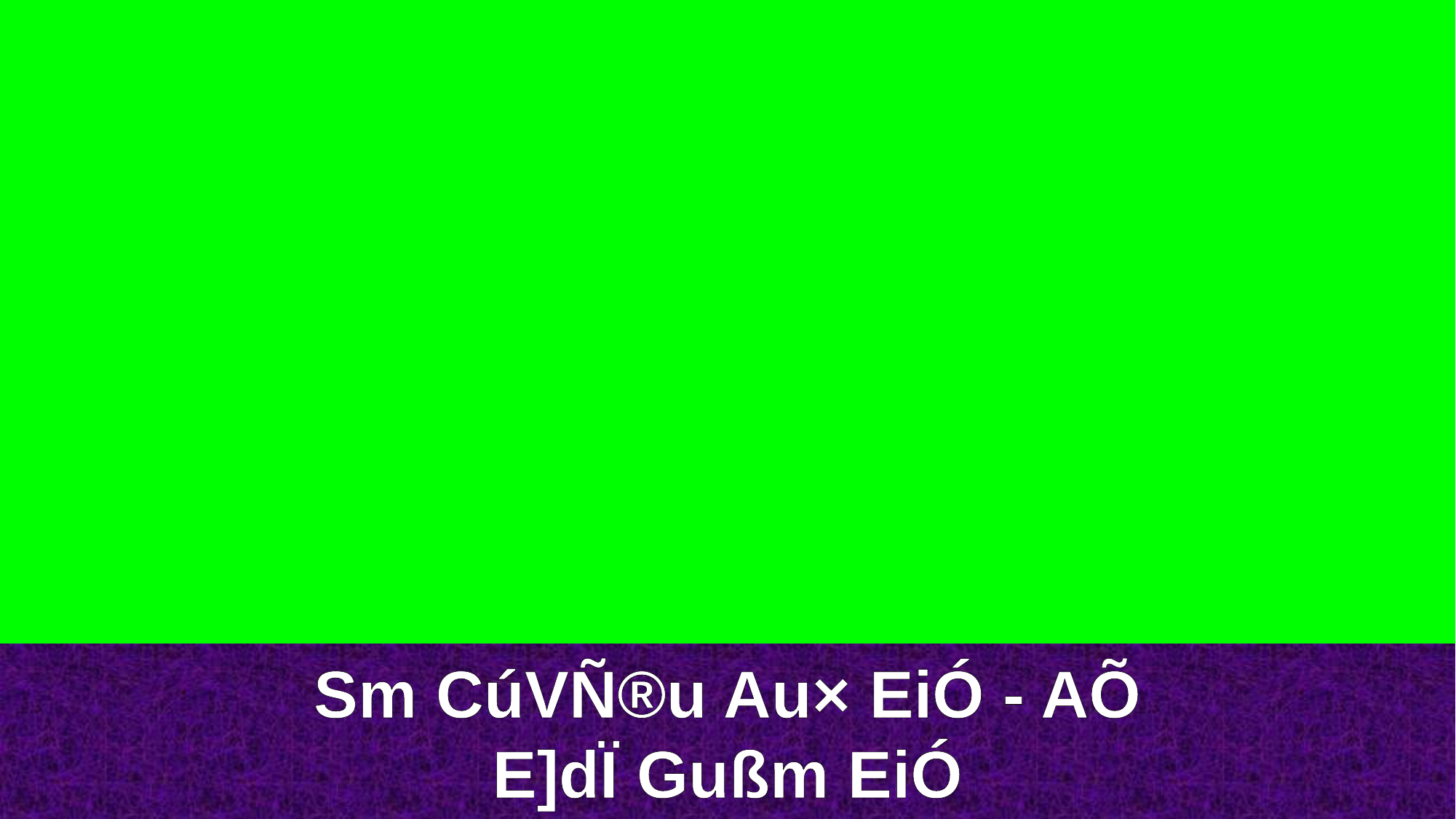

Sm CúVÑ®u Au× EiÓ - AÕ
E]dÏ Gußm EiÓ